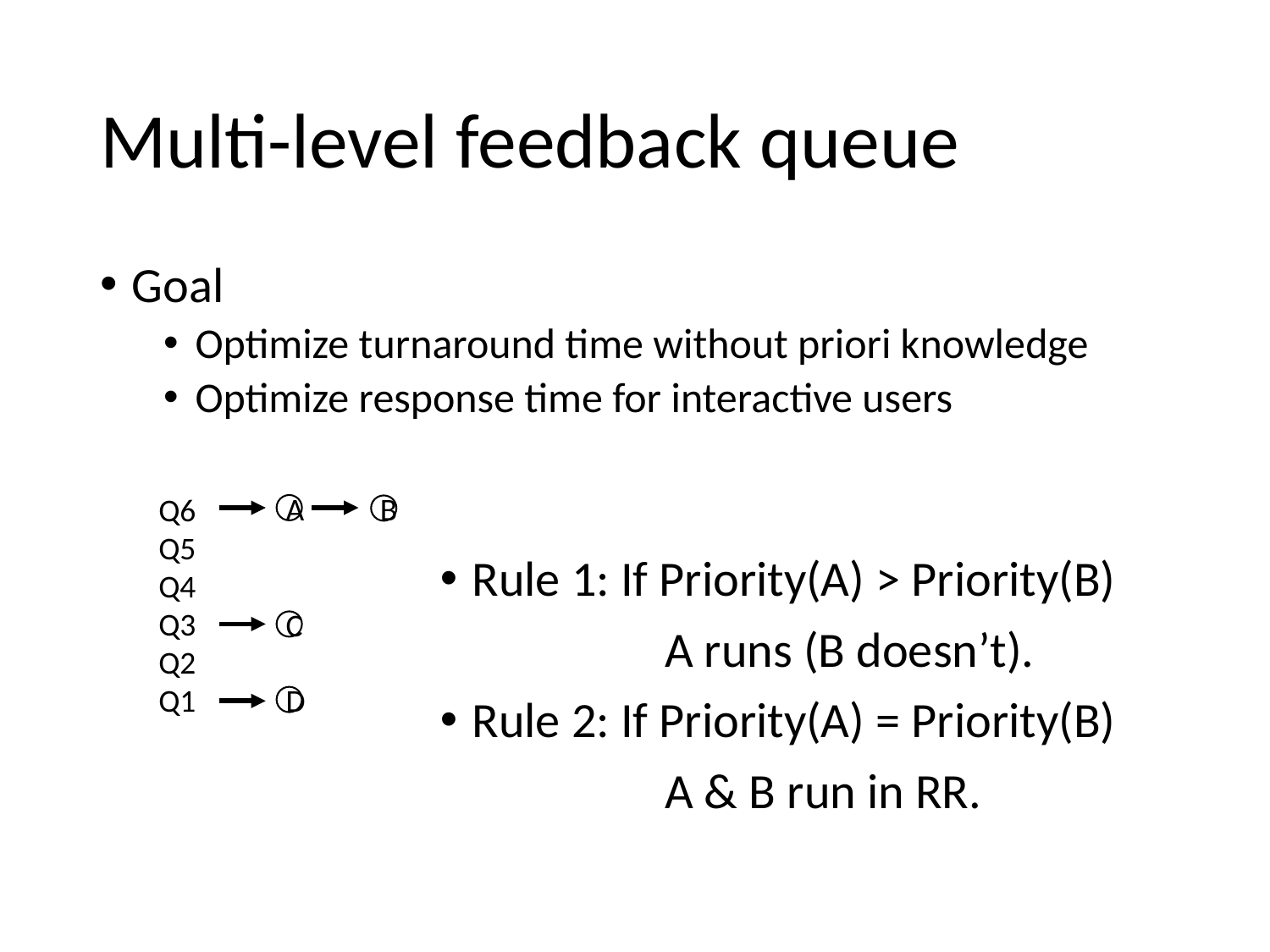

# Multi-level feedback queue
Goal
Optimize turnaround time without priori knowledge
Optimize response time for interactive users

Q6
Q5
Q4
Q3
Q2
Q1
A
B
Rule 1: If Priority(A) > Priority(B)
                    A runs (B doesn’t).
Rule 2: If Priority(A) = Priority(B)
                    A & B run in RR.
C
D